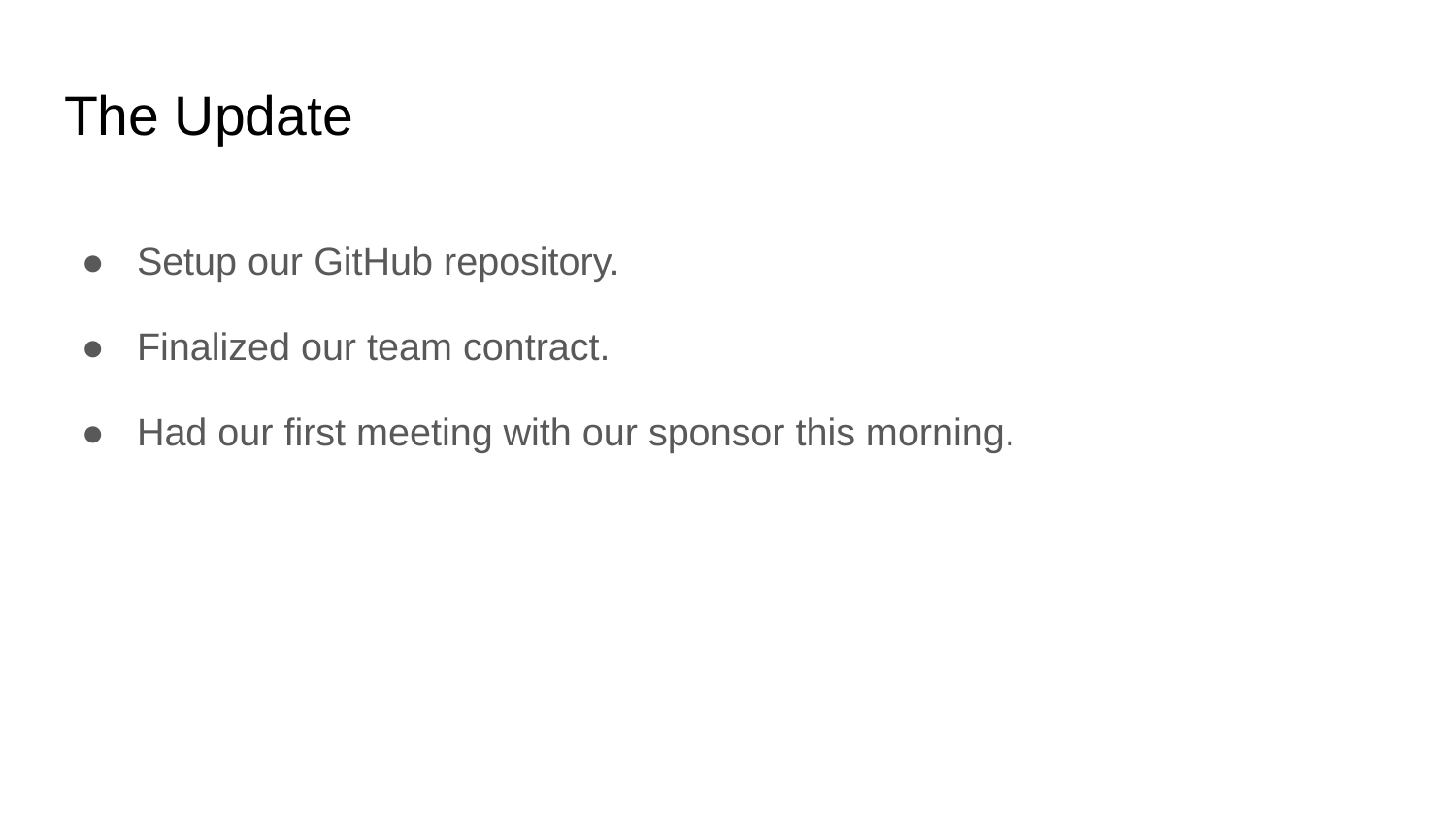

# The Update
Setup our GitHub repository.
Finalized our team contract.
Had our first meeting with our sponsor this morning.